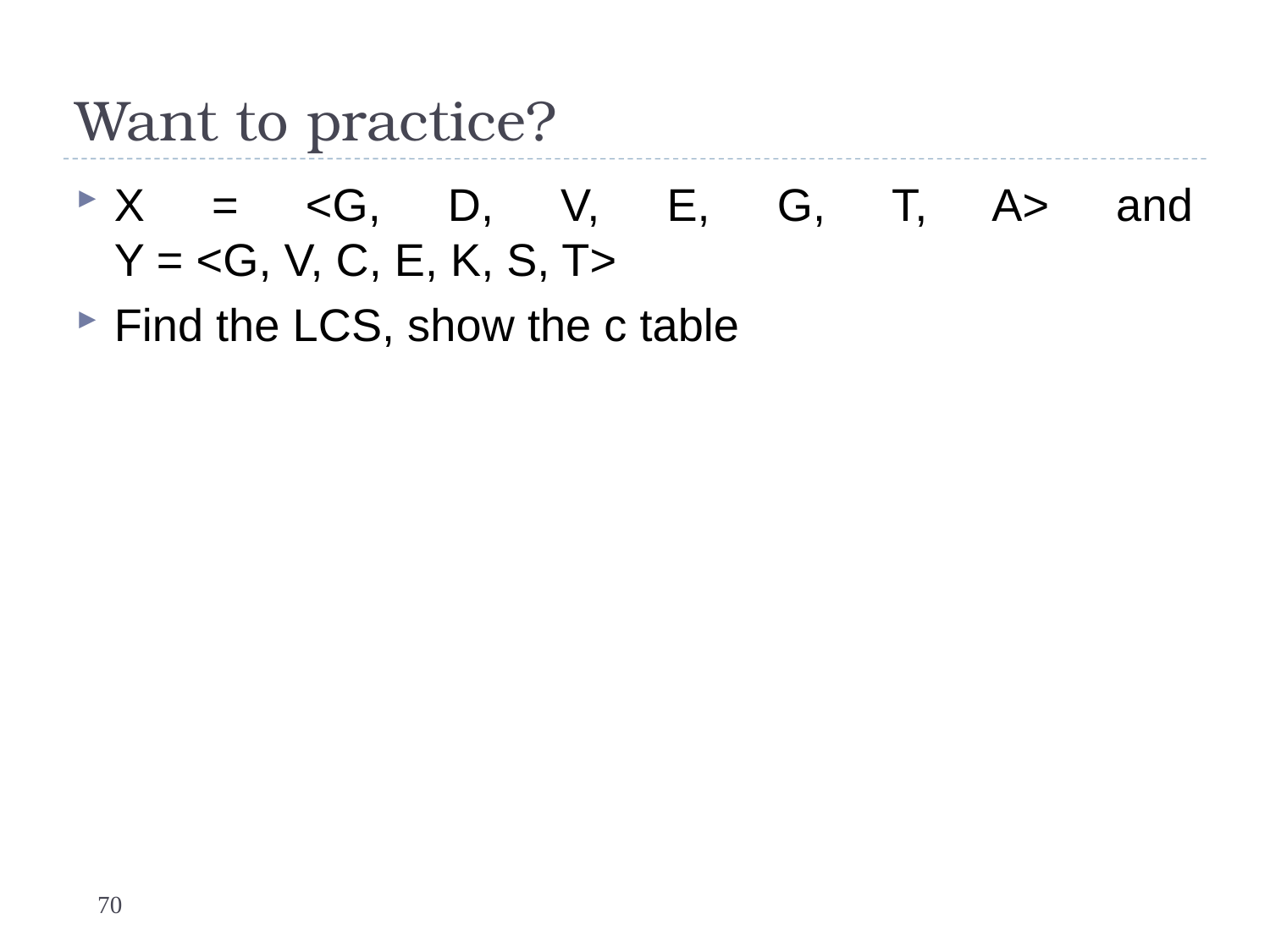

# Want to practice?
X = <G, D, V, E, G, T, A> and
Y = <G, V, C, E, K, S, T>
Find the LCS, show the c table

70